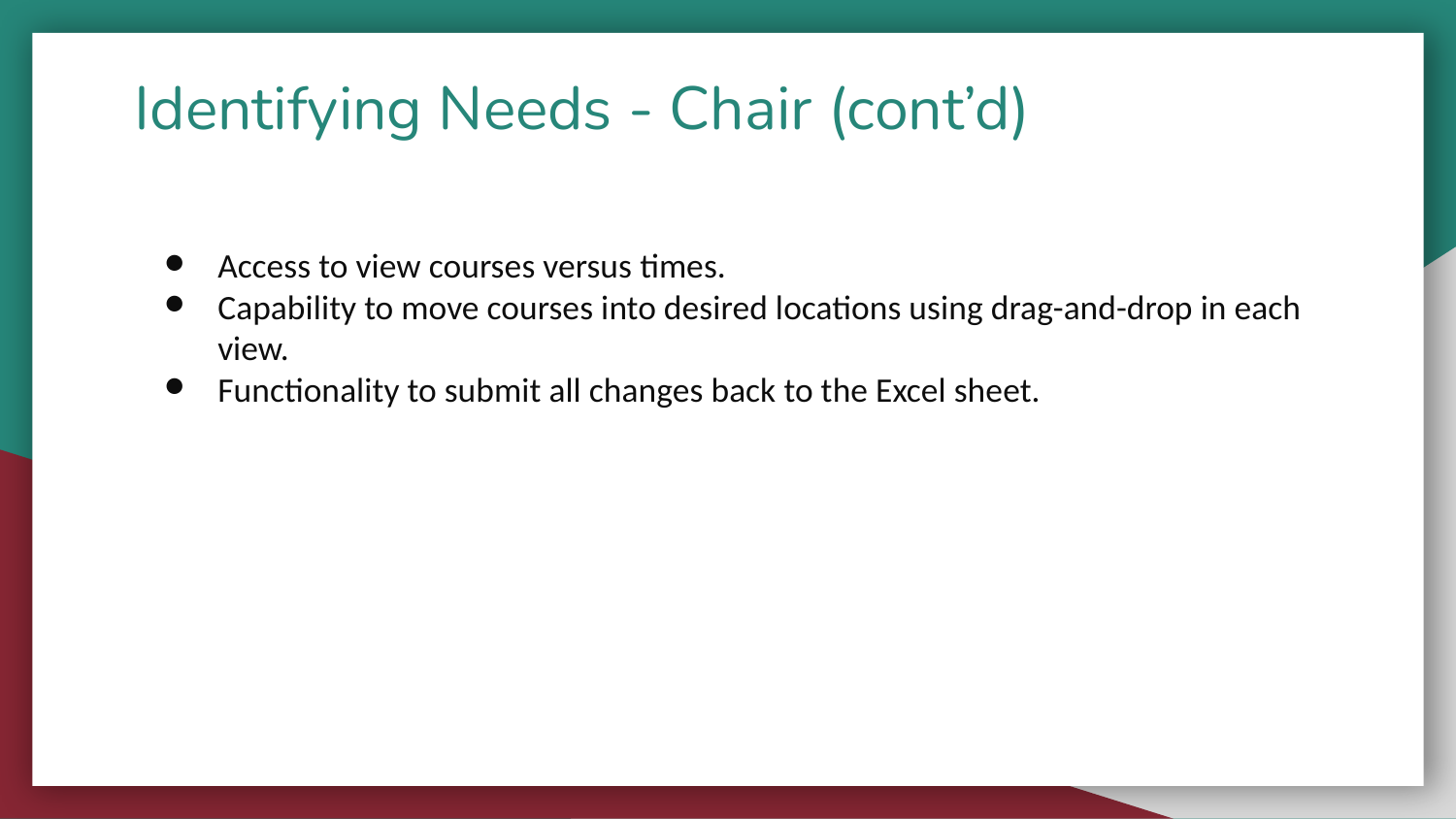

# Identifying Needs - Chair (cont’d)

Access to view courses versus times.
Capability to move courses into desired locations using drag-and-drop in each view.
Functionality to submit all changes back to the Excel sheet.